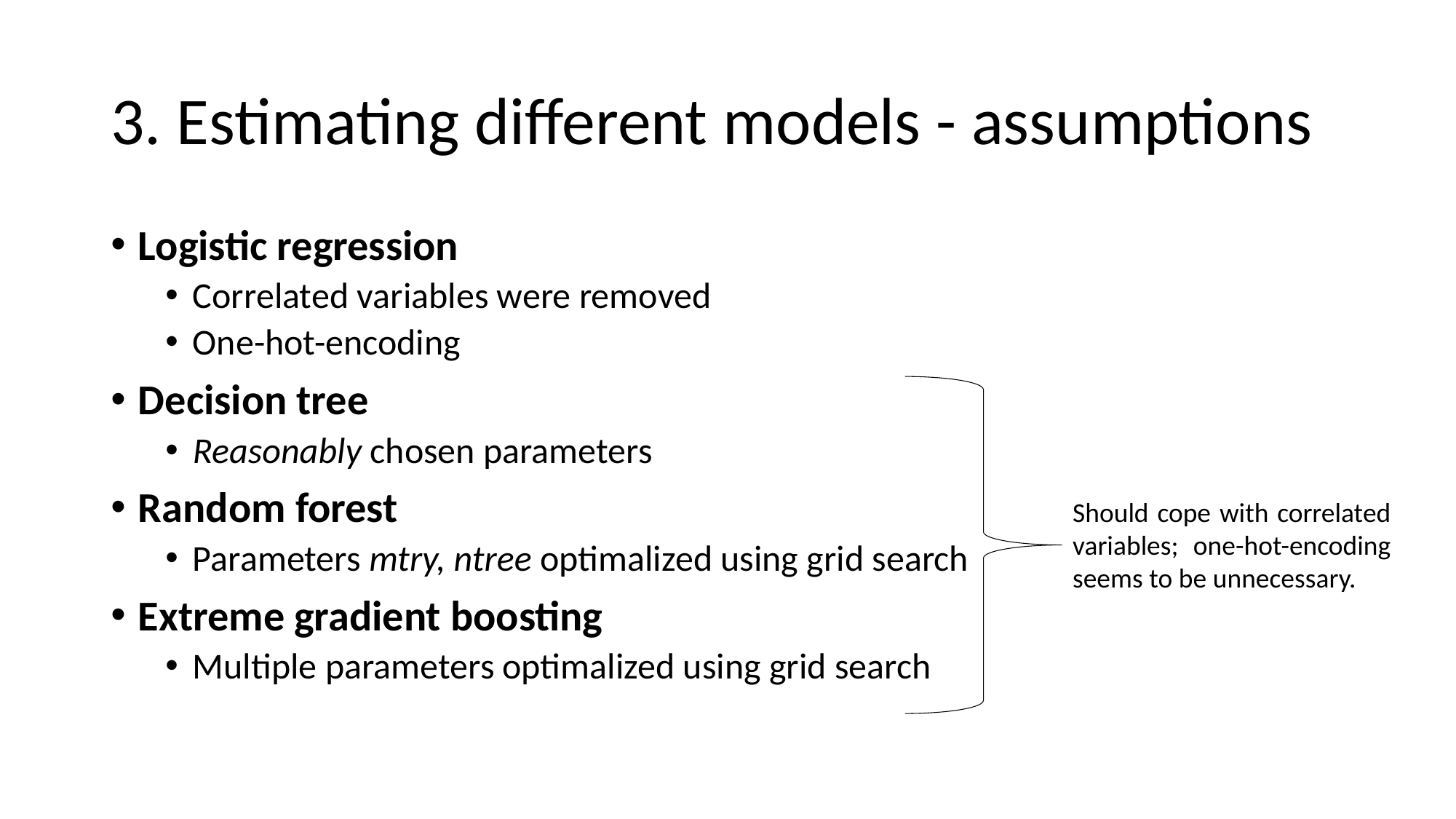

# 3. Estimating different models - assumptions
Logistic regression
Correlated variables were removed
One-hot-encoding
Decision tree
Reasonably chosen parameters
Random forest
Parameters mtry, ntree optimalized using grid search
Extreme gradient boosting
Multiple parameters optimalized using grid search

Should cope with correlated variables; one-hot-encoding seems to be unnecessary.